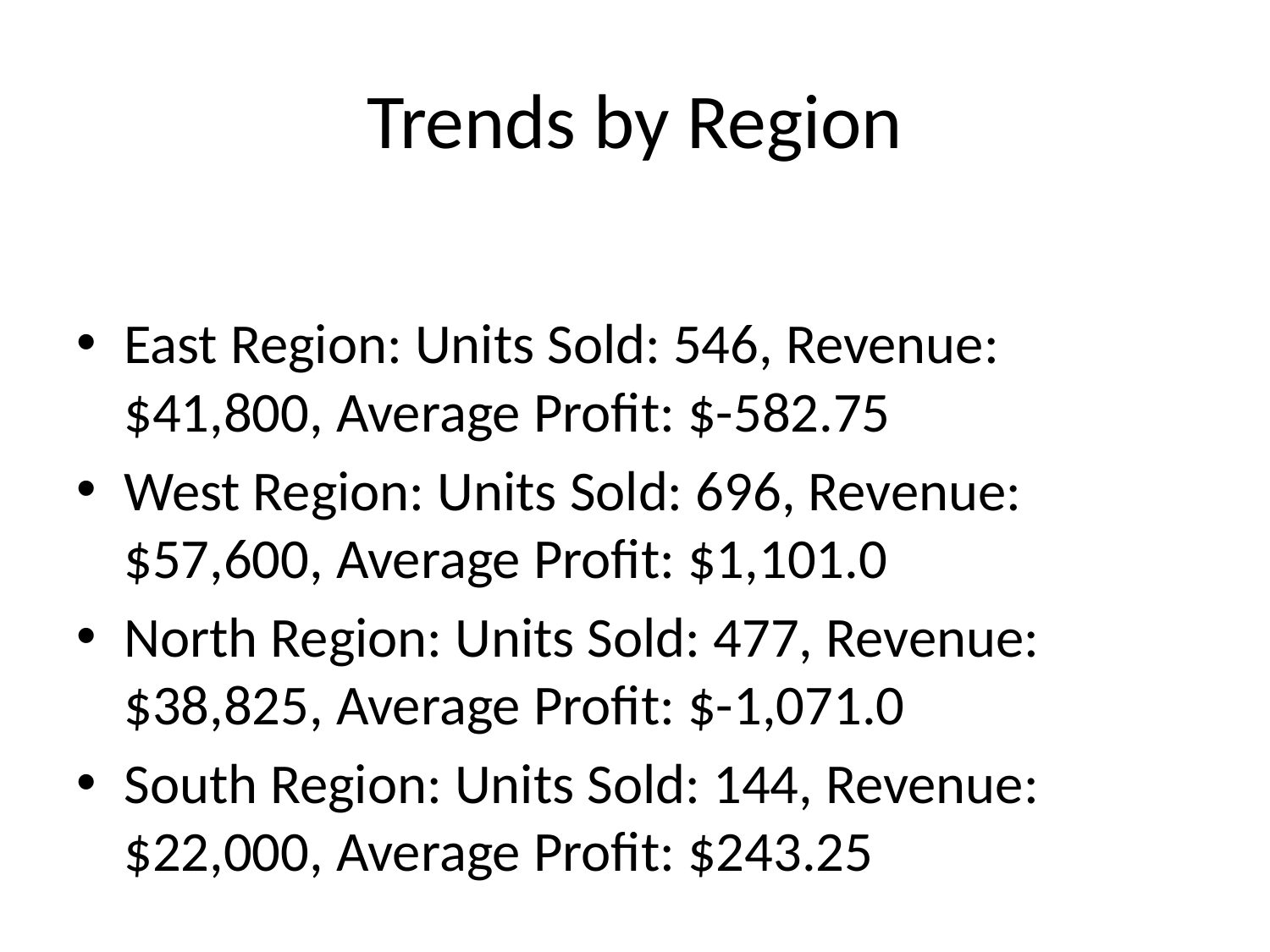

# Trends by Region

East Region: Units Sold: 546, Revenue: $41,800, Average Profit: $-582.75
West Region: Units Sold: 696, Revenue: $57,600, Average Profit: $1,101.0
North Region: Units Sold: 477, Revenue: $38,825, Average Profit: $-1,071.0
South Region: Units Sold: 144, Revenue: $22,000, Average Profit: $243.25